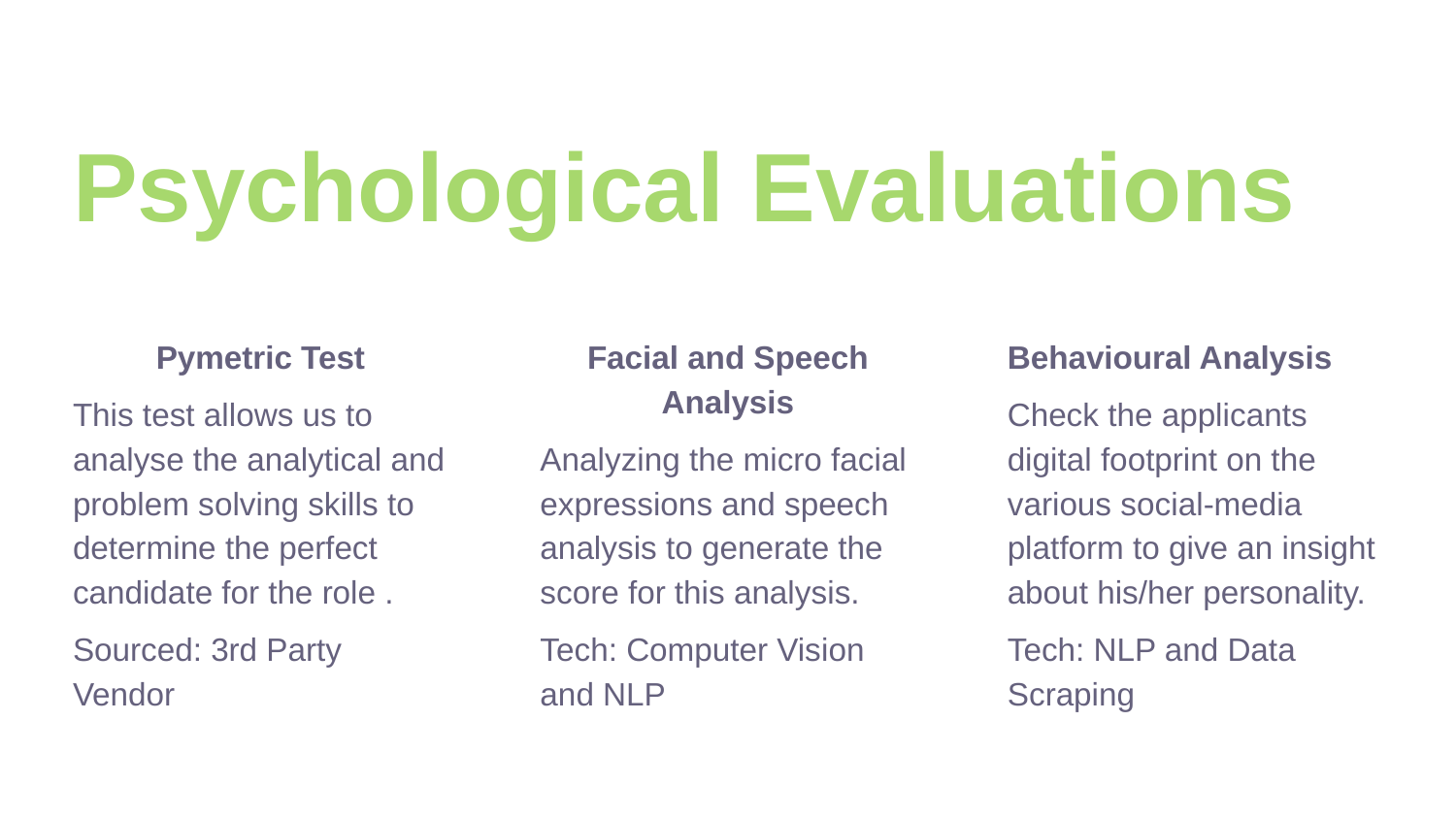

# Psychological Evaluations

Pymetric Test
This test allows us to analyse the analytical and problem solving skills to determine the perfect candidate for the role .
Sourced: 3rd Party Vendor

Facial and Speech Analysis
Analyzing the micro facial expressions and speech analysis to generate the score for this analysis.
Tech: Computer Vision and NLP
Behavioural Analysis
Check the applicants digital footprint on the various social-media platform to give an insight about his/her personality.
Tech: NLP and Data Scraping